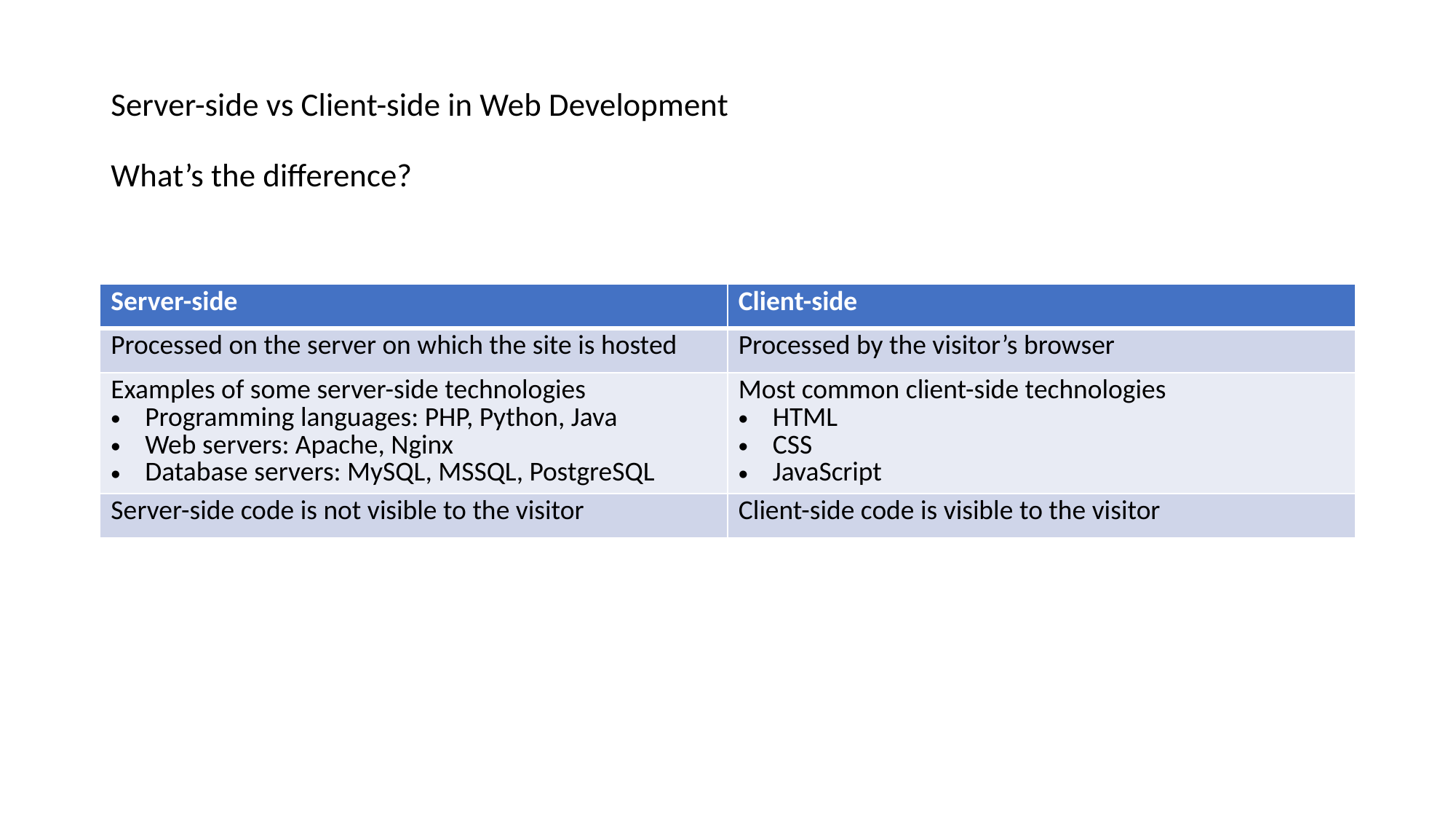

# Server-side vs Client-side in Web Development What’s the difference?
| Server-side | Client-side |
| --- | --- |
| Processed on the server on which the site is hosted | Processed by the visitor’s browser |
| Examples of some server-side technologies Programming languages: PHP, Python, Java Web servers: Apache, Nginx Database servers: MySQL, MSSQL, PostgreSQL | Most common client-side technologies HTML CSS JavaScript |
| Server-side code is not visible to the visitor | Client-side code is visible to the visitor |